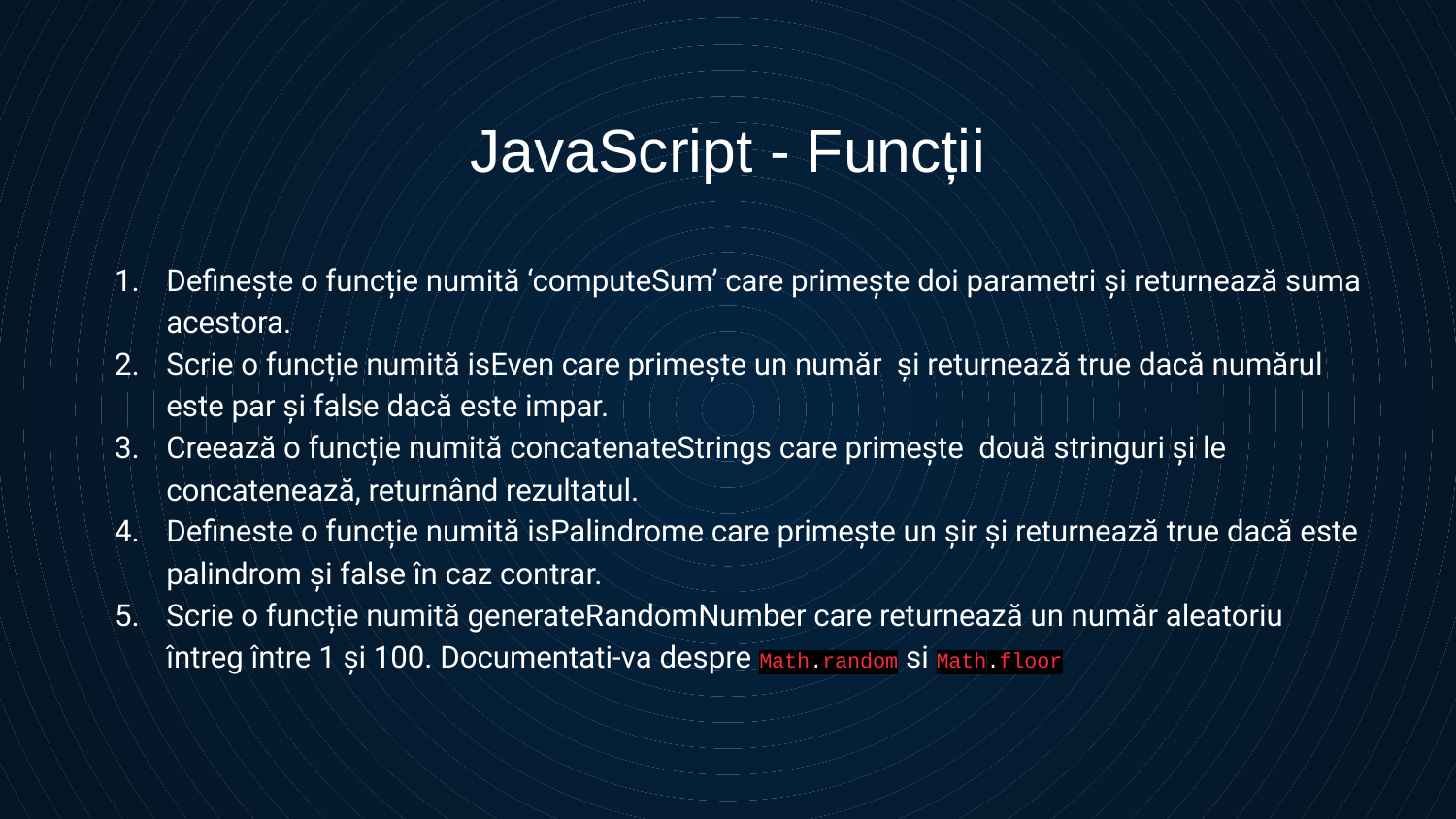

# JavaScript - Funcții
Definește o funcție numită ‘computeSum’ care primește doi parametri și returnează suma acestora.
Scrie o funcție numită isEven care primește un număr  și returnează true dacă numărul este par și false dacă este impar.
Creează o funcție numită concatenateStrings care primește  două stringuri și le concatenează, returnând rezultatul.
Defineste o funcție numită isPalindrome care primește un șir și returnează true dacă este palindrom și false în caz contrar.
Scrie o funcție numită generateRandomNumber care returnează un număr aleatoriu întreg între 1 și 100. Documentati-va despre Math.random si Math.floor